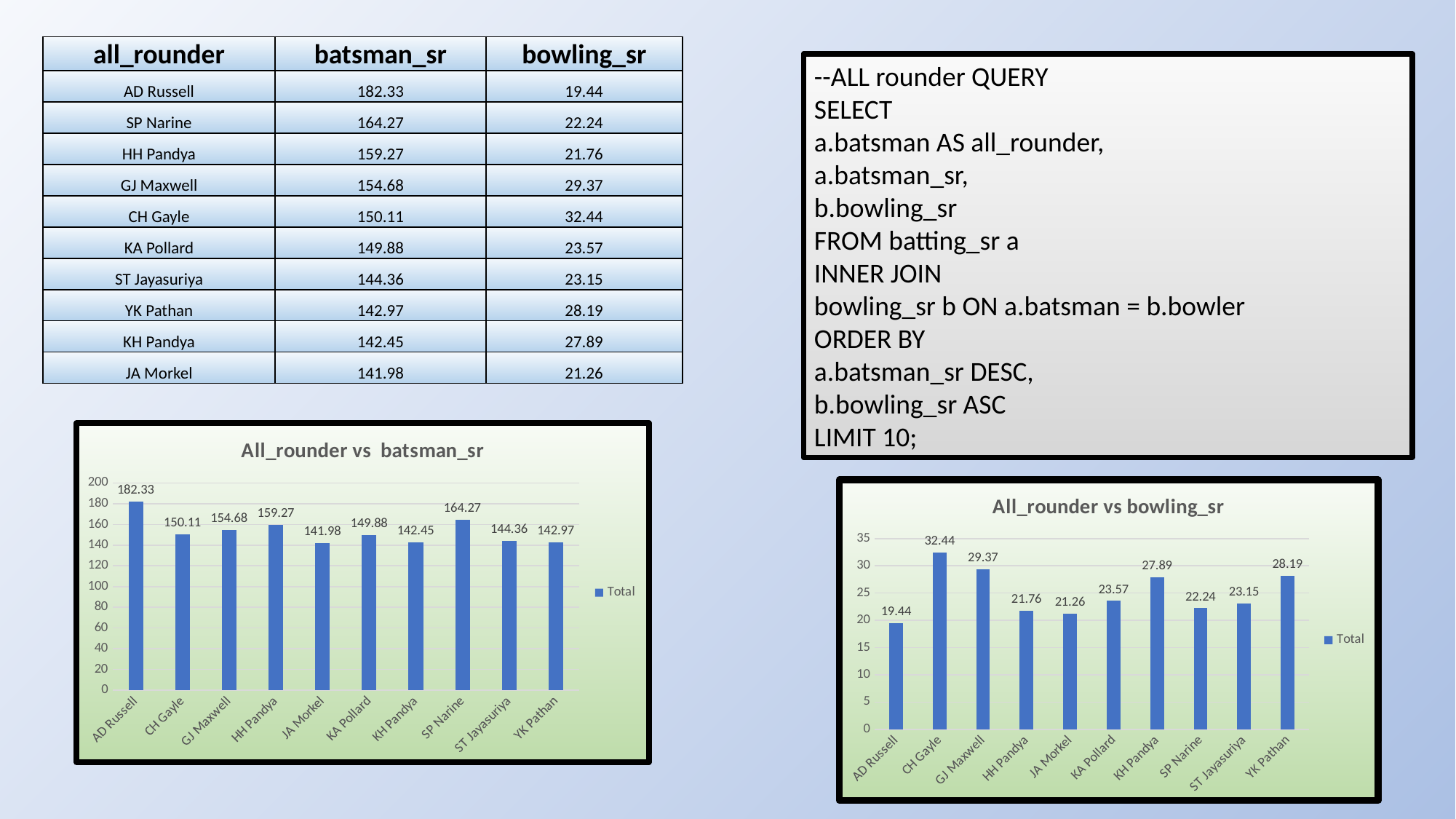

| all\_rounder | batsman\_sr | bowling\_sr |
| --- | --- | --- |
| AD Russell | 182.33 | 19.44 |
| SP Narine | 164.27 | 22.24 |
| HH Pandya | 159.27 | 21.76 |
| GJ Maxwell | 154.68 | 29.37 |
| CH Gayle | 150.11 | 32.44 |
| KA Pollard | 149.88 | 23.57 |
| ST Jayasuriya | 144.36 | 23.15 |
| YK Pathan | 142.97 | 28.19 |
| KH Pandya | 142.45 | 27.89 |
| JA Morkel | 141.98 | 21.26 |
--ALL rounder QUERY
SELECT
a.batsman AS all_rounder,
a.batsman_sr,
b.bowling_sr
FROM batting_sr a
INNER JOIN
bowling_sr b ON a.batsman = b.bowler
ORDER BY
a.batsman_sr DESC,
b.bowling_sr ASC
LIMIT 10;

### Chart: All_rounder vs  batsman_sr

| Category | Total |
|---|---|
| AD Russell | 182.33 |
| CH Gayle | 150.11 |
| GJ Maxwell | 154.68 |
| HH Pandya | 159.27 |
| JA Morkel | 141.98 |
| KA Pollard | 149.88 |
| KH Pandya | 142.45 |
| SP Narine | 164.27 |
| ST Jayasuriya | 144.36 |
| YK Pathan | 142.97 |

### Chart: All_rounder vs bowling_sr

| Category | Total |
|---|---|
| AD Russell | 19.44 |
| CH Gayle | 32.44 |
| GJ Maxwell | 29.37 |
| HH Pandya | 21.76 |
| JA Morkel | 21.26 |
| KA Pollard | 23.57 |
| KH Pandya | 27.89 |
| SP Narine | 22.24 |
| ST Jayasuriya | 23.15 |
| YK Pathan | 28.19 |